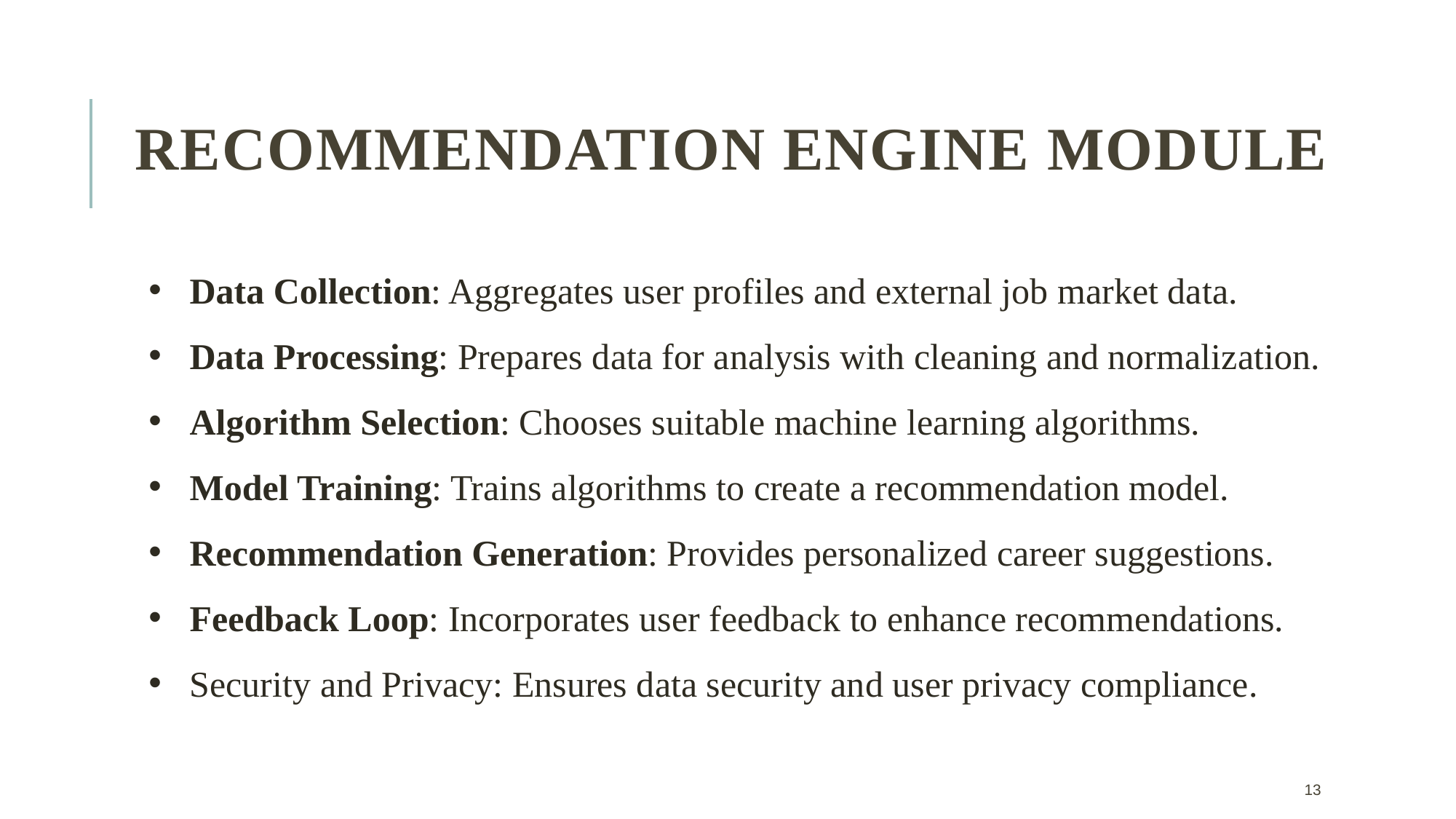

# RECOMMENDATION ENGINE MODULE
Data Collection: Aggregates user profiles and external job market data.
Data Processing: Prepares data for analysis with cleaning and normalization.
Algorithm Selection: Chooses suitable machine learning algorithms.
Model Training: Trains algorithms to create a recommendation model.
Recommendation Generation: Provides personalized career suggestions.
Feedback Loop: Incorporates user feedback to enhance recommendations.
Security and Privacy: Ensures data security and user privacy compliance.

13